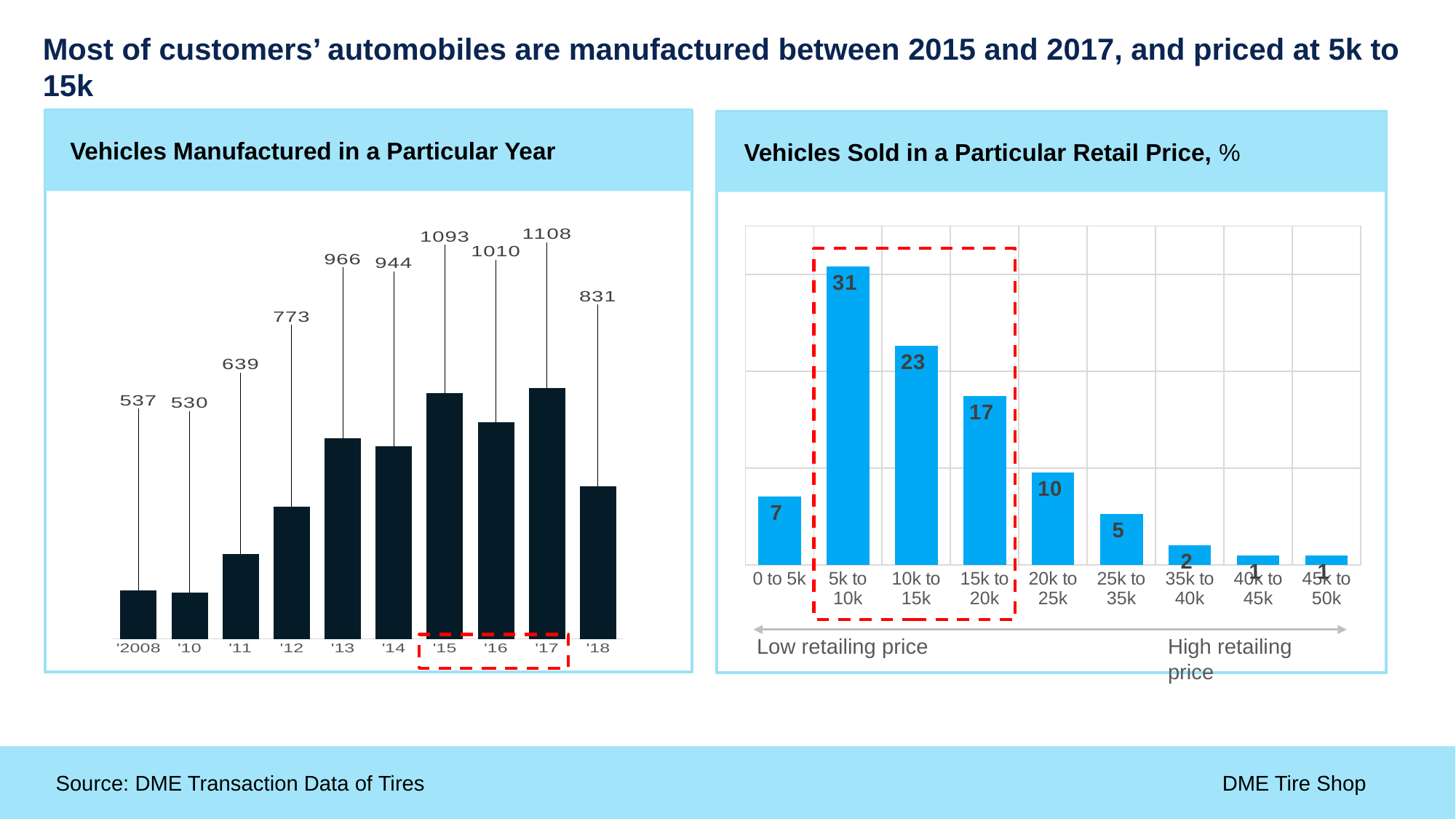

Most of customers’ automobiles are manufactured between 2015 and 2017, and priced at 5k to
15k

Vehicles Manufactured in a Particular Year

### Chart

| Category |  |
|---|---|
| '2008 | 537.0 |
| '10 | 530.0 |
| '11 | 639.0 |
| '12 | 773.0 |
| '13 | 966.0 |
| '14 | 944.0 |
| '15 | 1093.0 |
| '16 | 1010.0 |
| '17 | 1108.0 |
| '18 | 831.0 |

### Chart

| Category |  |
|---|---|
| 0 to 5k | 7.046140577835273 |
| 5k to 10k | 30.82363087537732 |
| 10k to 15k | 22.647692971108235 |
| 15k to 20k | 17.438551099611903 |
| 20k to 25k | 9.51272100043122 |
| 25k to 35k | 5.295385942216472 |
| 35k to 40k | 2.0353600689952565 |
| 40k to 45k | 1.0 |
| 45k to 50k | 1.0 |
Vehicles Sold in a Particular Retail Price, %

Low retailing price
High retailing price

Source: DME Transaction Data of Tires

DME Tire Shop